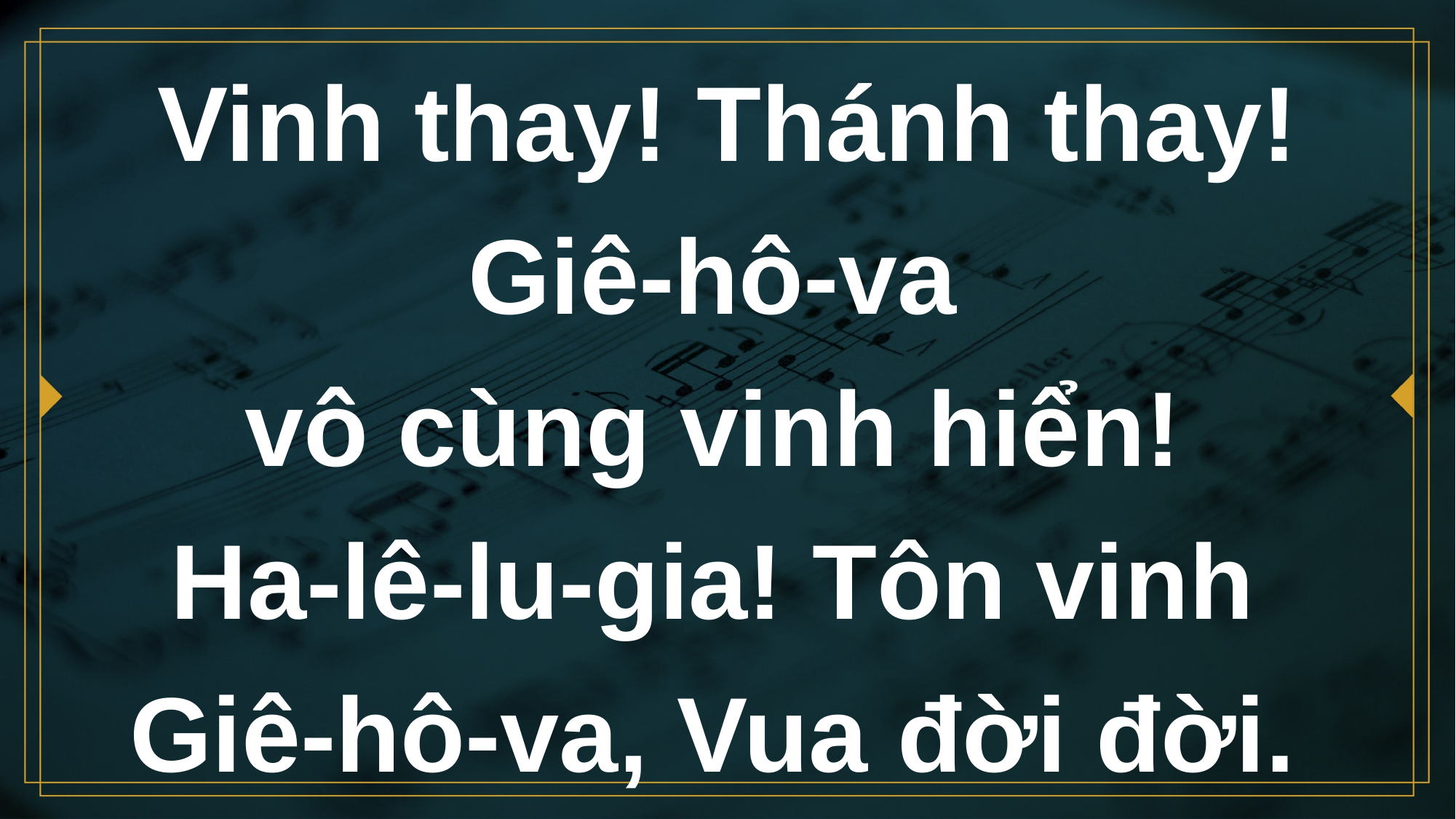

# Vinh thay! Thánh thay! Giê-hô-va vô cùng vinh hiển!
Ha-lê-lu-gia! Tôn vinh
Giê-hô-va, Vua đời đời.